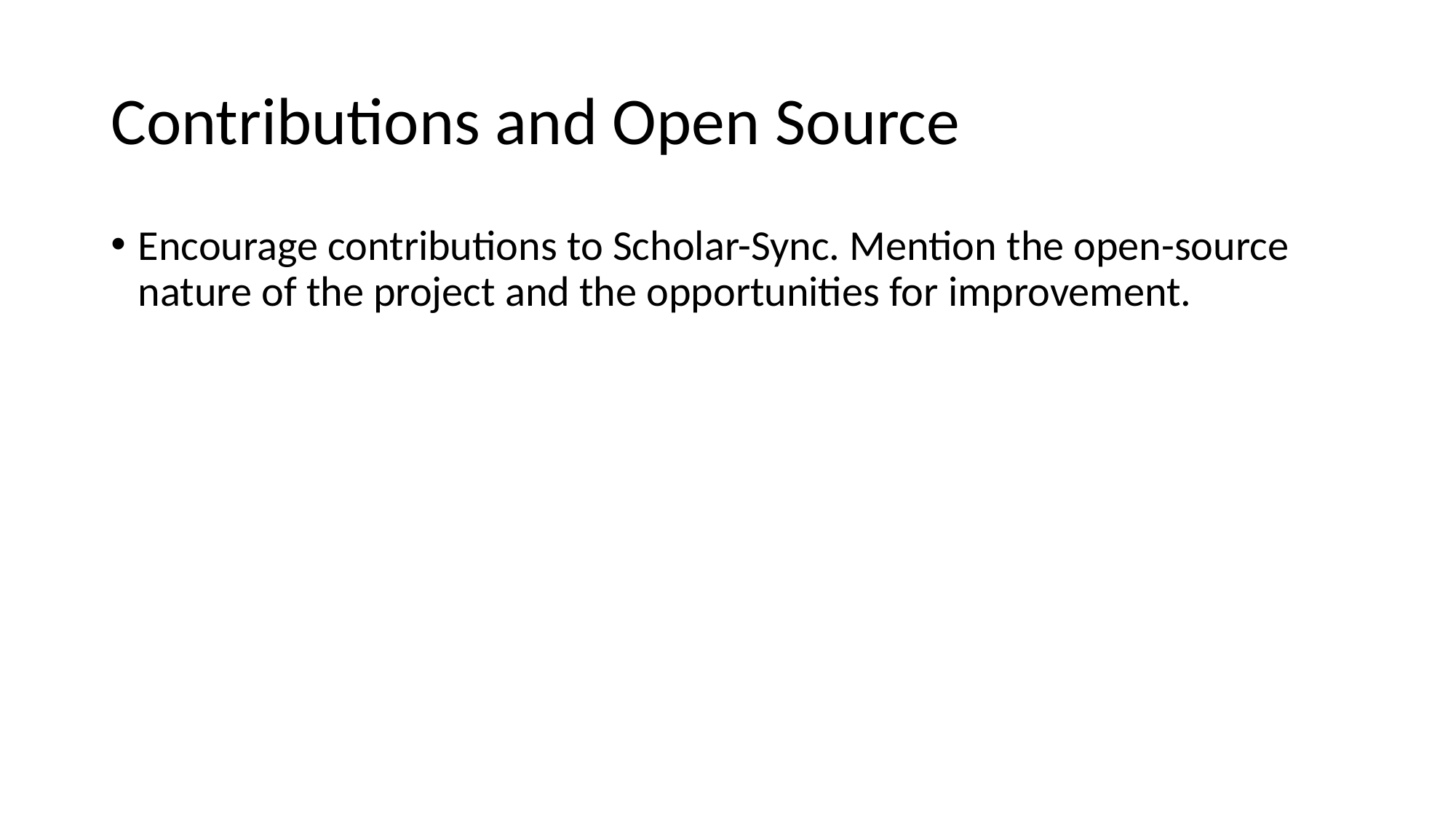

# Contributions and Open Source
Encourage contributions to Scholar-Sync. Mention the open-source nature of the project and the opportunities for improvement.